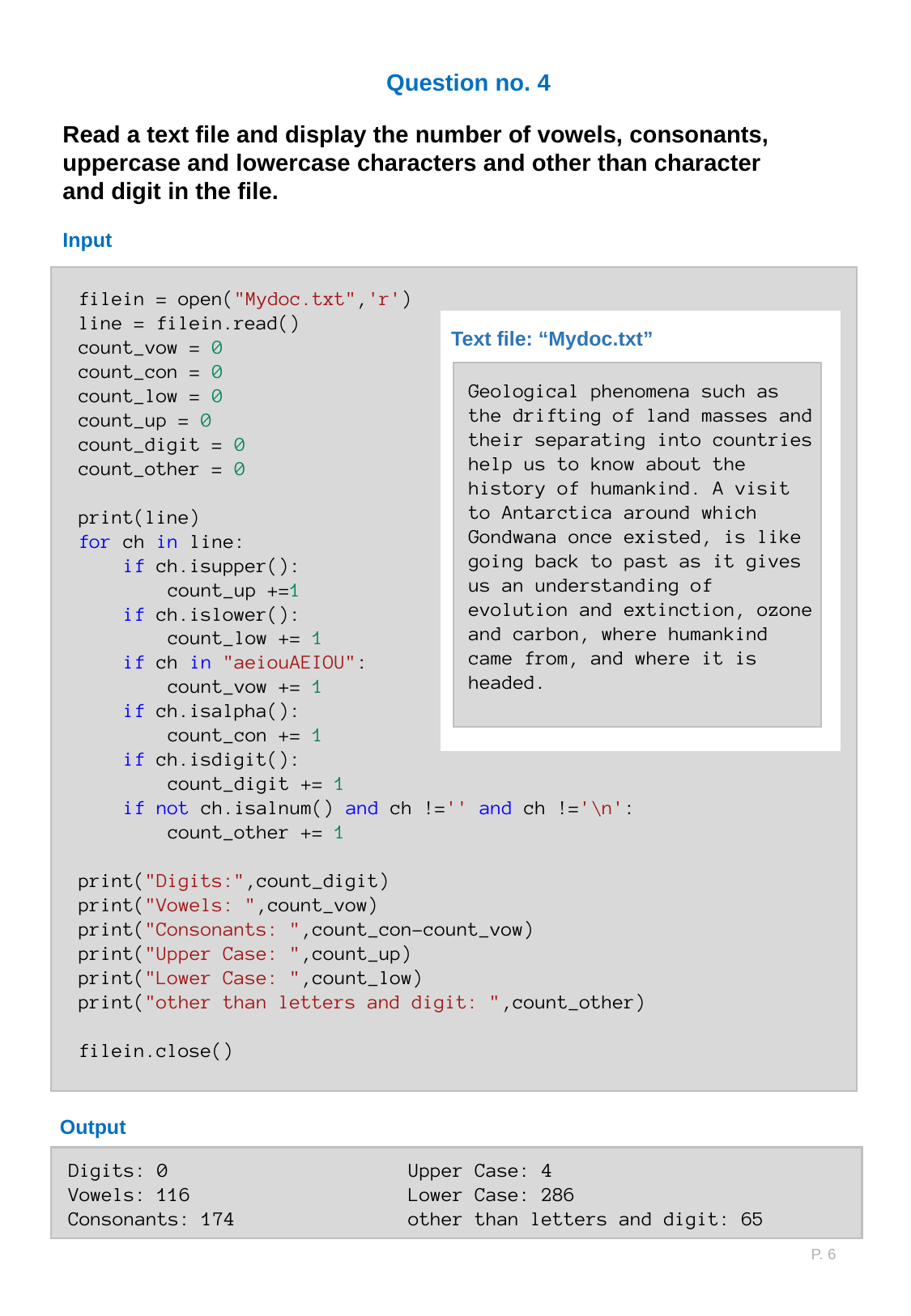

Question no. 4
Read a text file and display the number of vowels, consonants, uppercase and lowercase characters and other than character and digit in the file.
Input

filein = open("Mydoc.txt",'r')
line = filein.read()
count_vow = 0
count_con = 0
count_low = 0
count_up = 0
count_digit = 0
count_other = 0
print(line)
for ch in line:
    if ch.isupper():
        count_up +=1
    if ch.islower():
        count_low += 1
    if ch in "aeiouAEIOU":
        count_vow += 1
    if ch.isalpha():
        count_con += 1
    if ch.isdigit():
        count_digit += 1
    if not ch.isalnum() and ch !='' and ch !='\n':
        count_other += 1
print("Digits:",count_digit)
print("Vowels: ",count_vow)
print("Consonants: ",count_con-count_vow)
print("Upper Case: ",count_up)
print("Lower Case: ",count_low)
print("other than letters and digit: ",count_other)
filein.close()

Text file: “Mydoc.txt”

Geological phenomena such as the drifting of land masses and their separating into countries help us to know about the history of humankind. A visit to Antarctica around which Gondwana once existed, is like going back to past as it gives us an understanding of evolution and extinction, ozone and carbon, where humankind came from, and where it is headed.
Output

Digits: 0
Vowels: 116
Consonants: 174
Upper Case: 4
Lower Case: 286
other than letters and digit: 65
P. 6